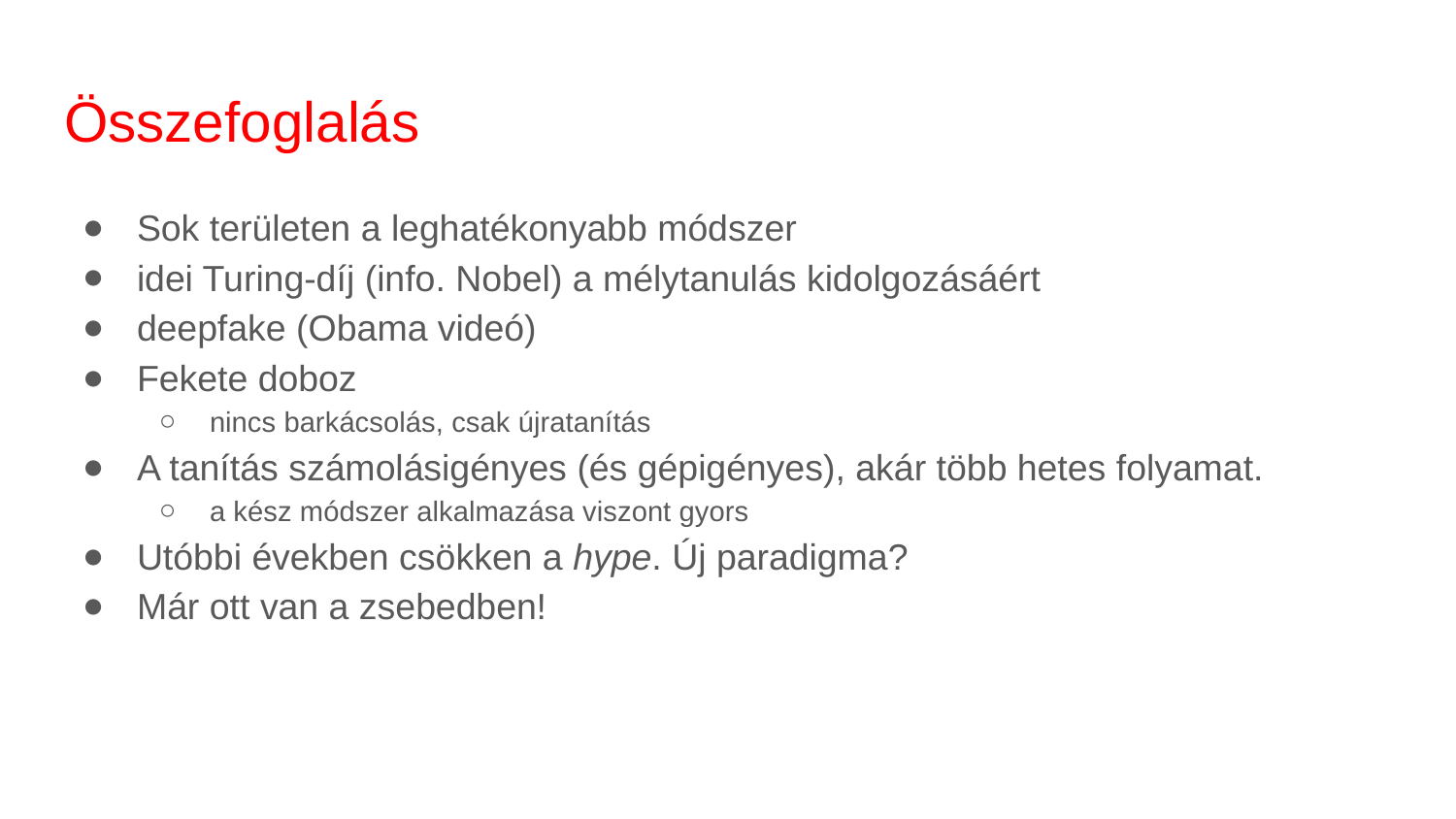

# Összefoglalás
Sok területen a leghatékonyabb módszer
idei Turing-díj (info. Nobel) a mélytanulás kidolgozásáért
deepfake (Obama videó)
Fekete doboz
nincs barkácsolás, csak újratanítás
A tanítás számolásigényes (és gépigényes), akár több hetes folyamat.
a kész módszer alkalmazása viszont gyors
Utóbbi években csökken a hype. Új paradigma?
Már ott van a zsebedben!